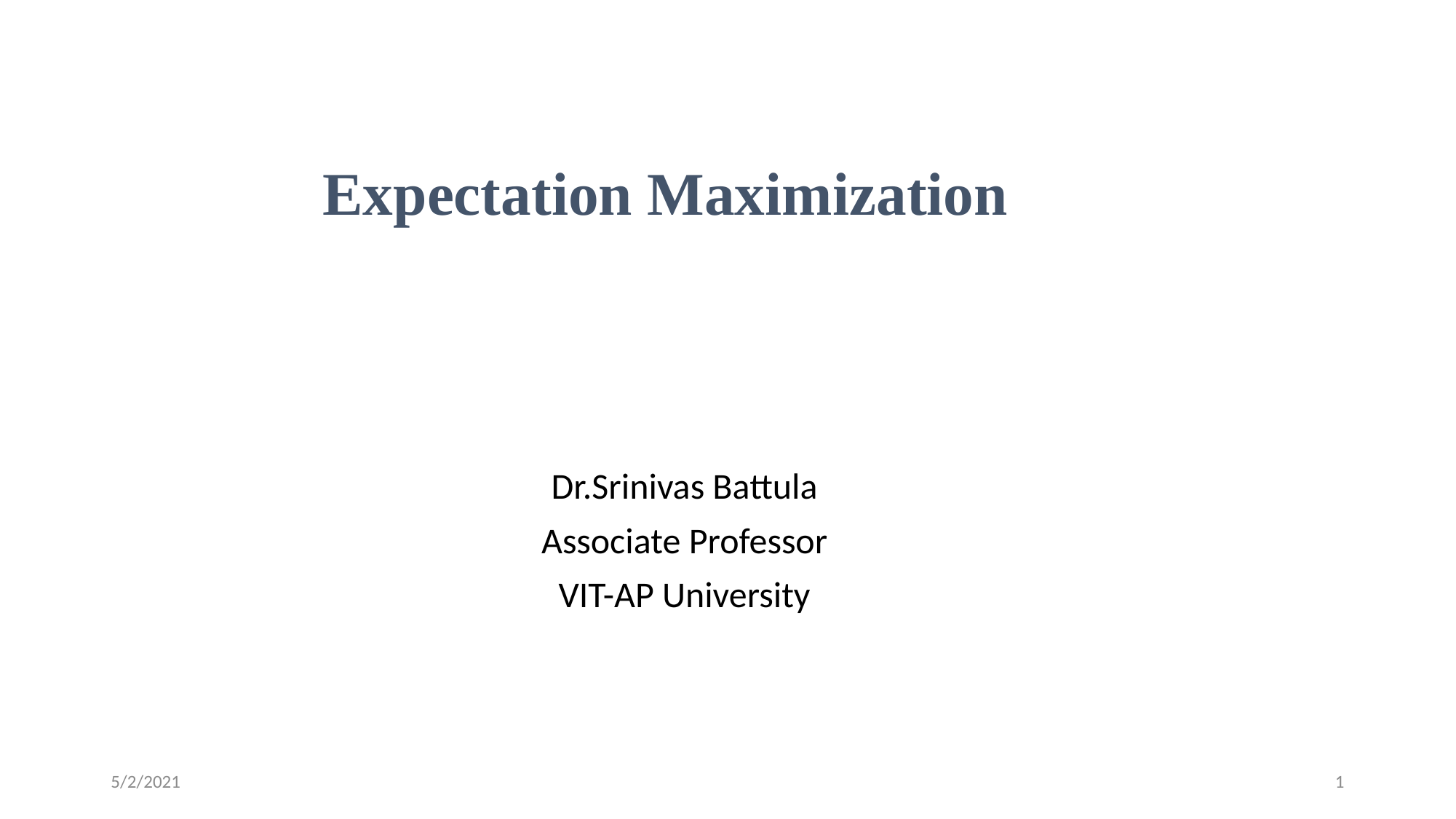

Expectation Maximization
Dr.Srinivas Battula
Associate Professor
VIT-AP University

5/2/2021
1